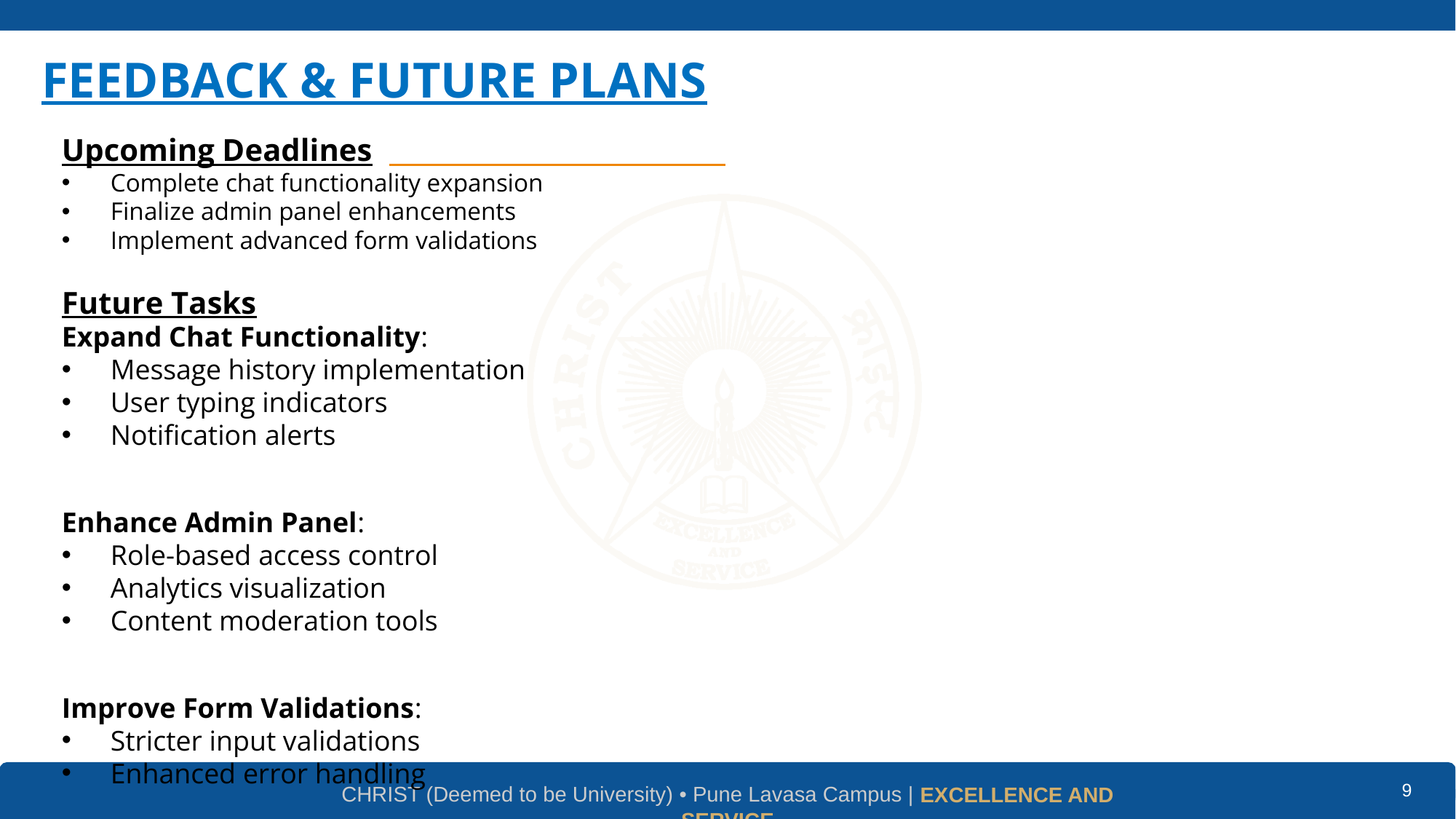

# FEEDBACK & FUTURE PLANS
Upcoming Deadlines
Complete chat functionality expansion
Finalize admin panel enhancements
Implement advanced form validations

Future Tasks
Expand Chat Functionality:
Message history implementation
User typing indicators
Notification alerts

Enhance Admin Panel:
Role-based access control
Analytics visualization
Content moderation tools

Improve Form Validations:
Stricter input validations
Enhanced error handling

9